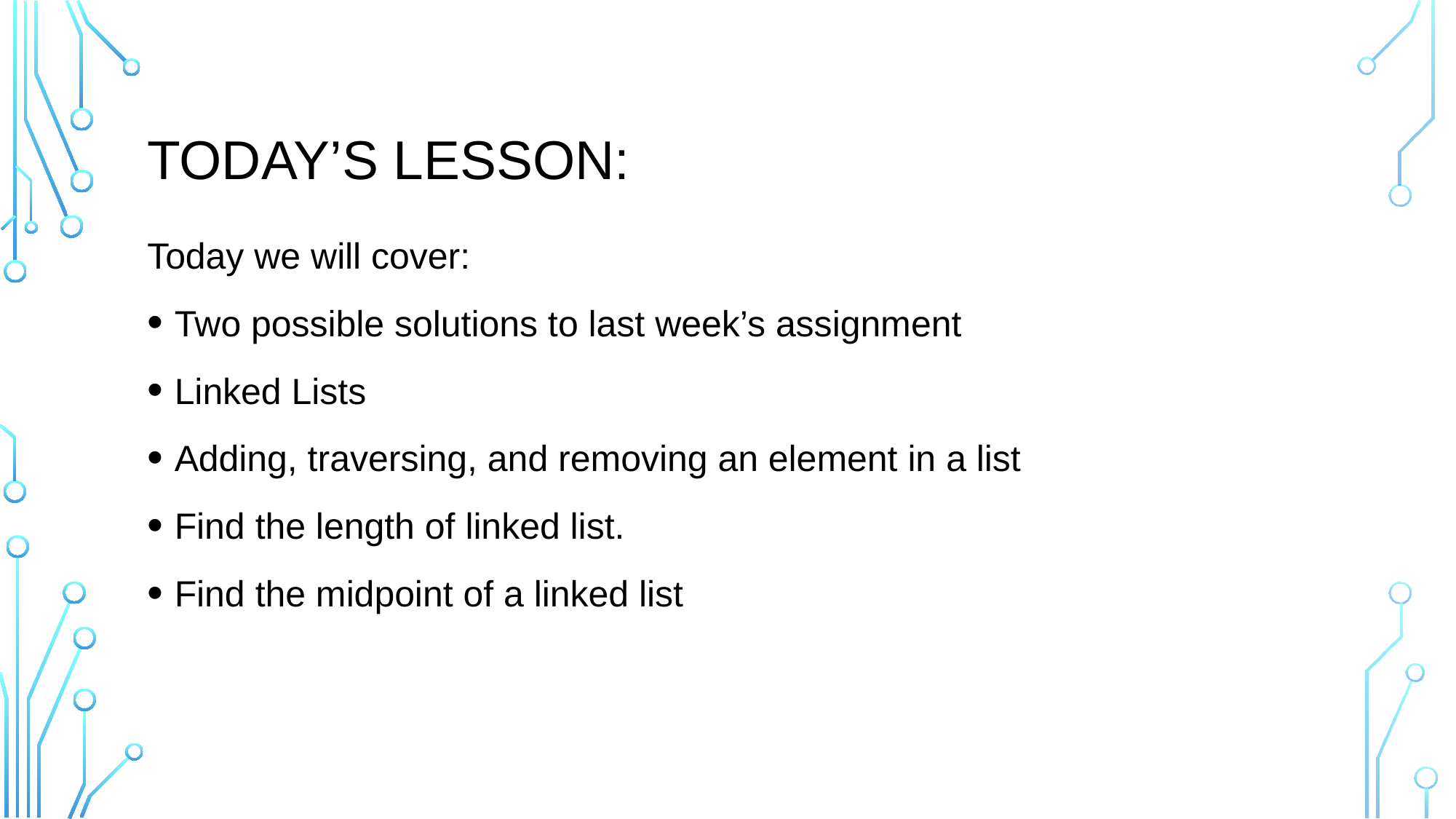

# Today’s Lesson:
Today we will cover:
Two possible solutions to last week’s assignment
Linked Lists
Adding, traversing, and removing an element in a list
Find the length of linked list.
Find the midpoint of a linked list